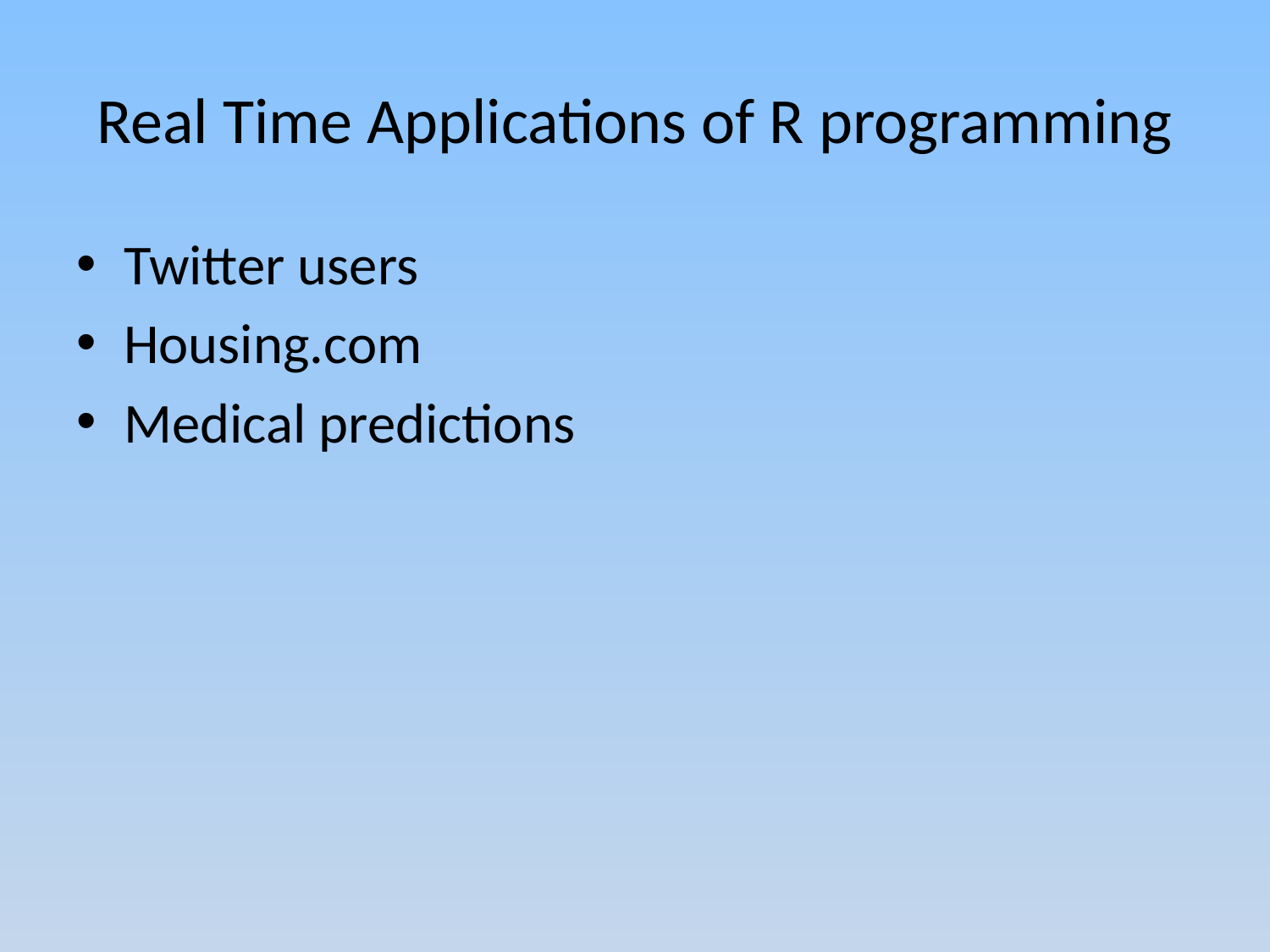

# Real Time Applications of R programming
Twitter users
Housing.com
Medical predictions